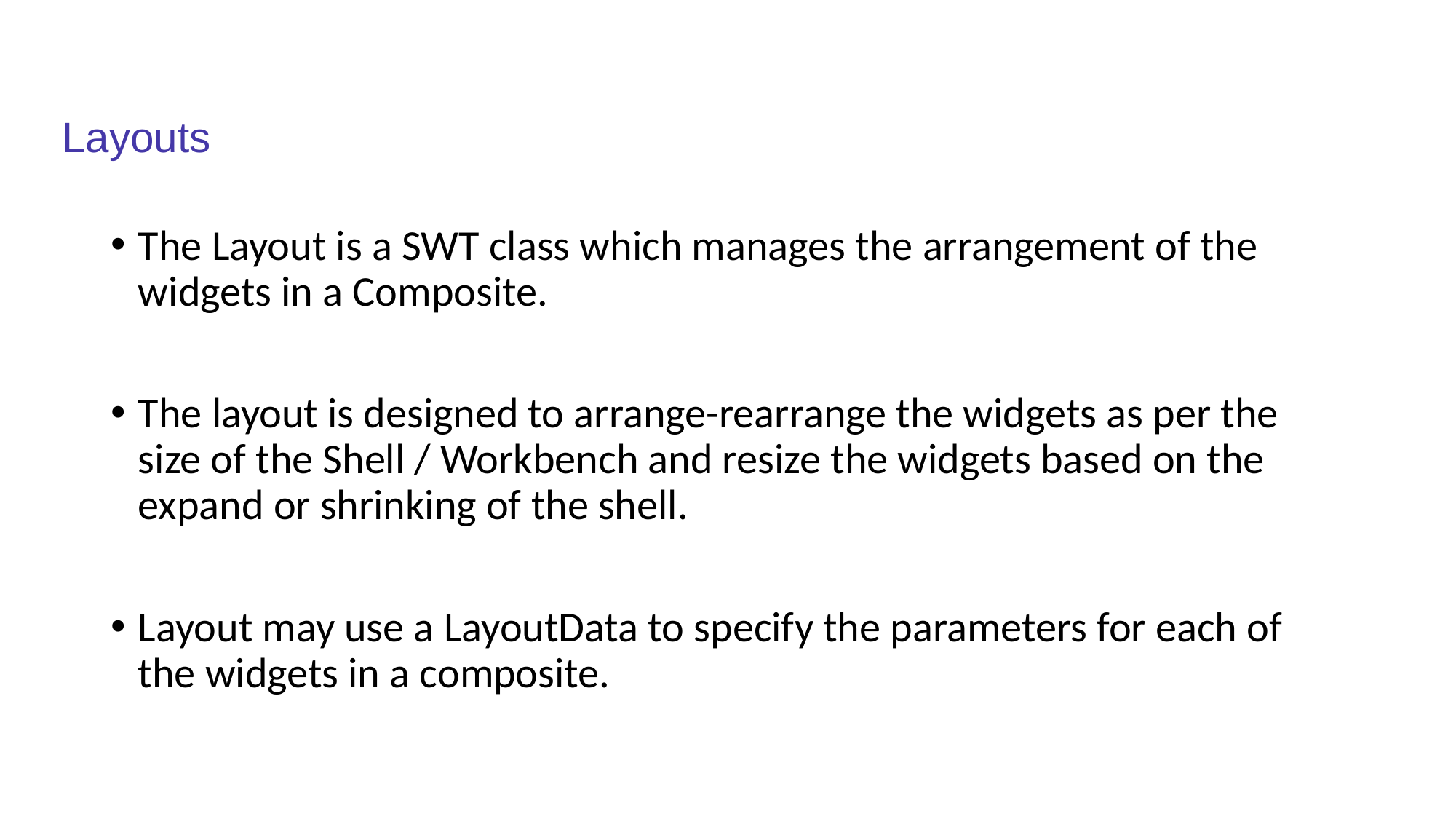

# Layouts
The Layout is a SWT class which manages the arrangement of the widgets in a Composite.

The layout is designed to arrange-rearrange the widgets as per the size of the Shell / Workbench and resize the widgets based on the expand or shrinking of the shell.

Layout may use a LayoutData to specify the parameters for each of the widgets in a composite.